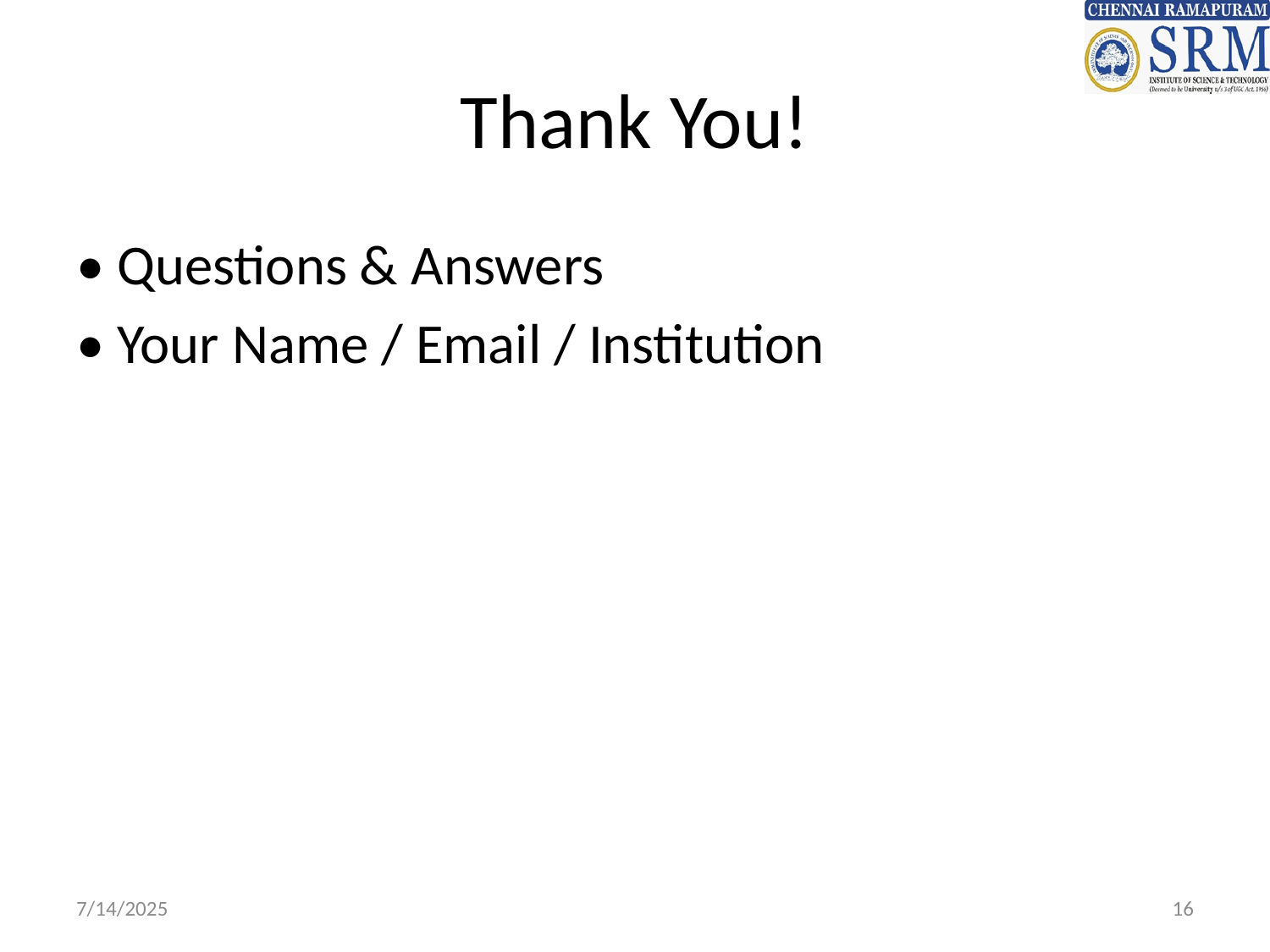

# Thank You!
• Questions & Answers
• Your Name / Email / Institution
7/14/2025
16